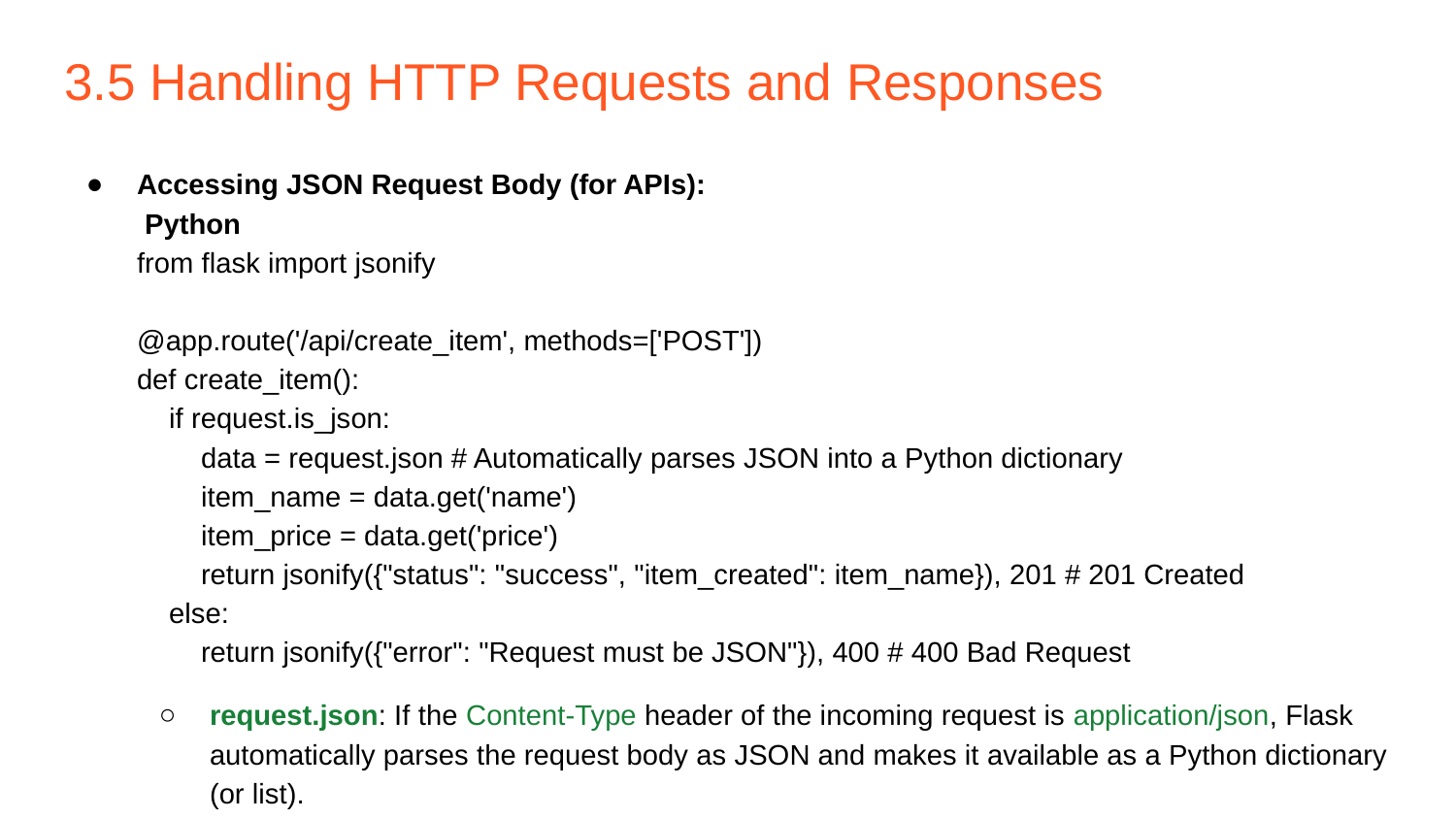

# 3.5 Handling HTTP Requests and Responses
Accessing JSON Request Body (for APIs):
 Python
from flask import jsonify

@app.route('/api/create_item', methods=['POST'])
def create_item():
    if request.is_json:
        data = request.json # Automatically parses JSON into a Python dictionary
        item_name = data.get('name')
        item_price = data.get('price')
        return jsonify({"status": "success", "item_created": item_name}), 201 # 201 Created
    else:
        return jsonify({"error": "Request must be JSON"}), 400 # 400 Bad Request
request.json: If the Content-Type header of the incoming request is application/json, Flask automatically parses the request body as JSON and makes it available as a Python dictionary (or list).